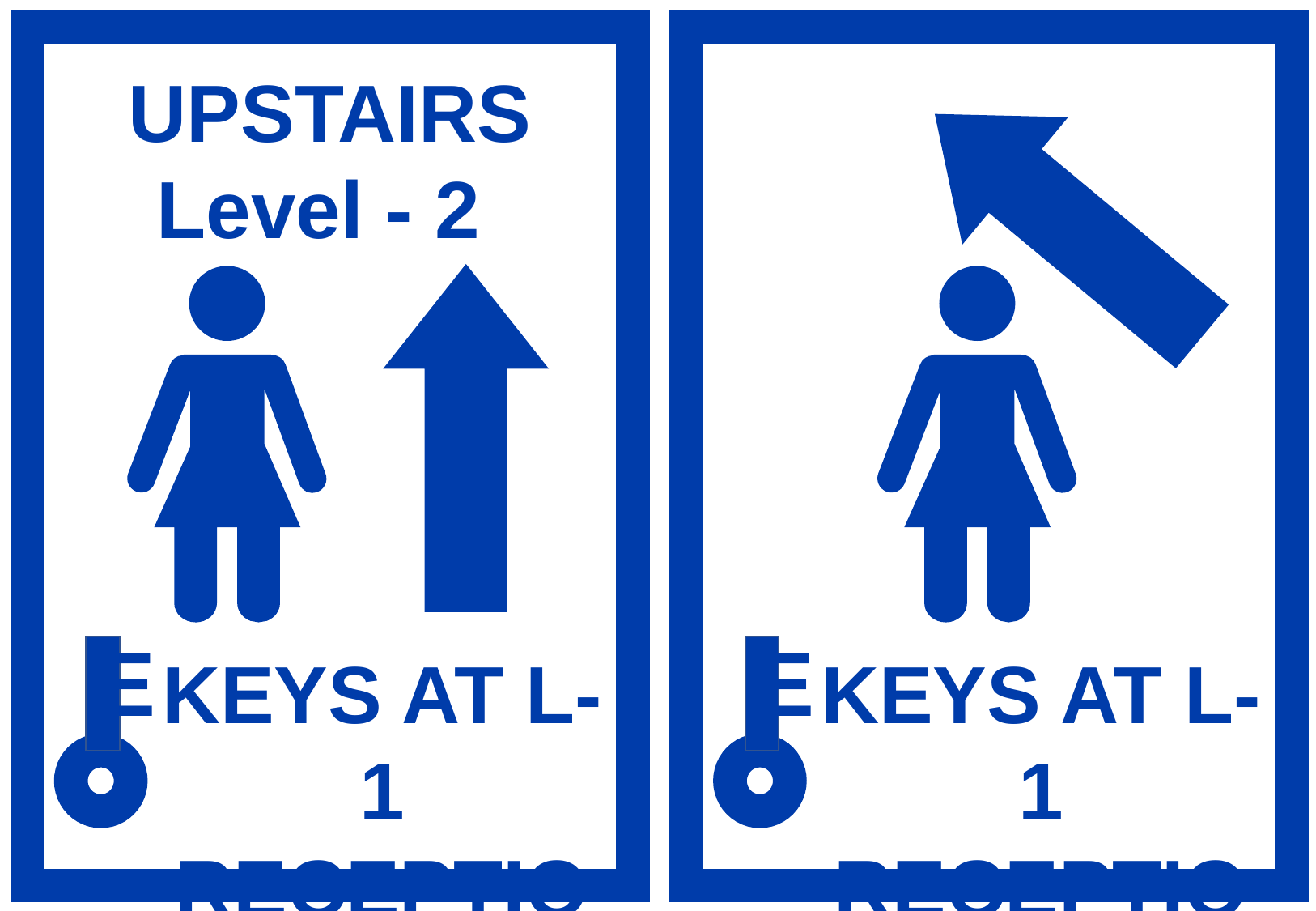

UPSTAIRS Level - 2

E
E
KEYS AT L-1 RECEPTION

KEYS AT L-1 RECEPTION